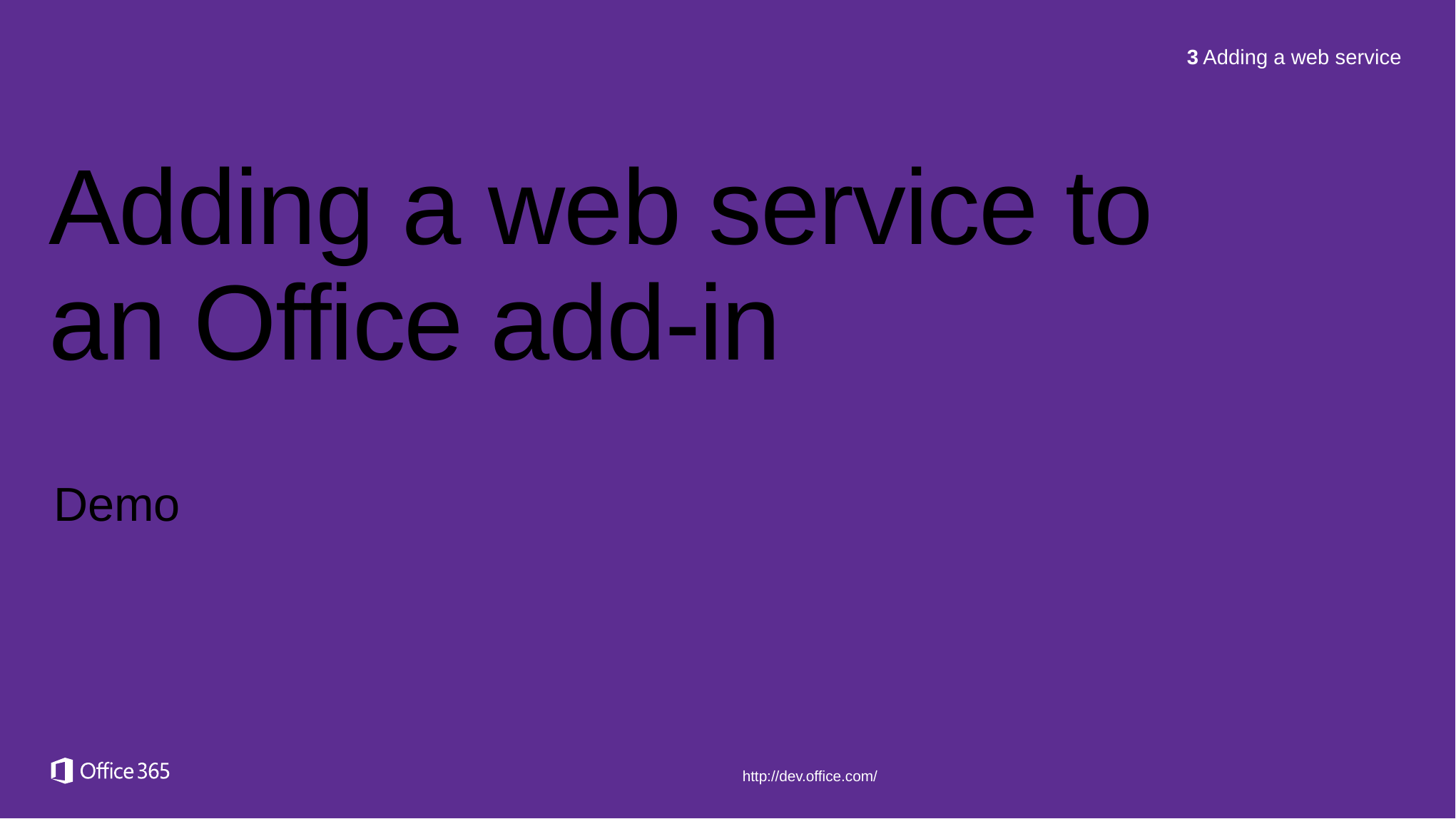

3 Adding a web service
# Adding a web service to an Office add-in
Demo